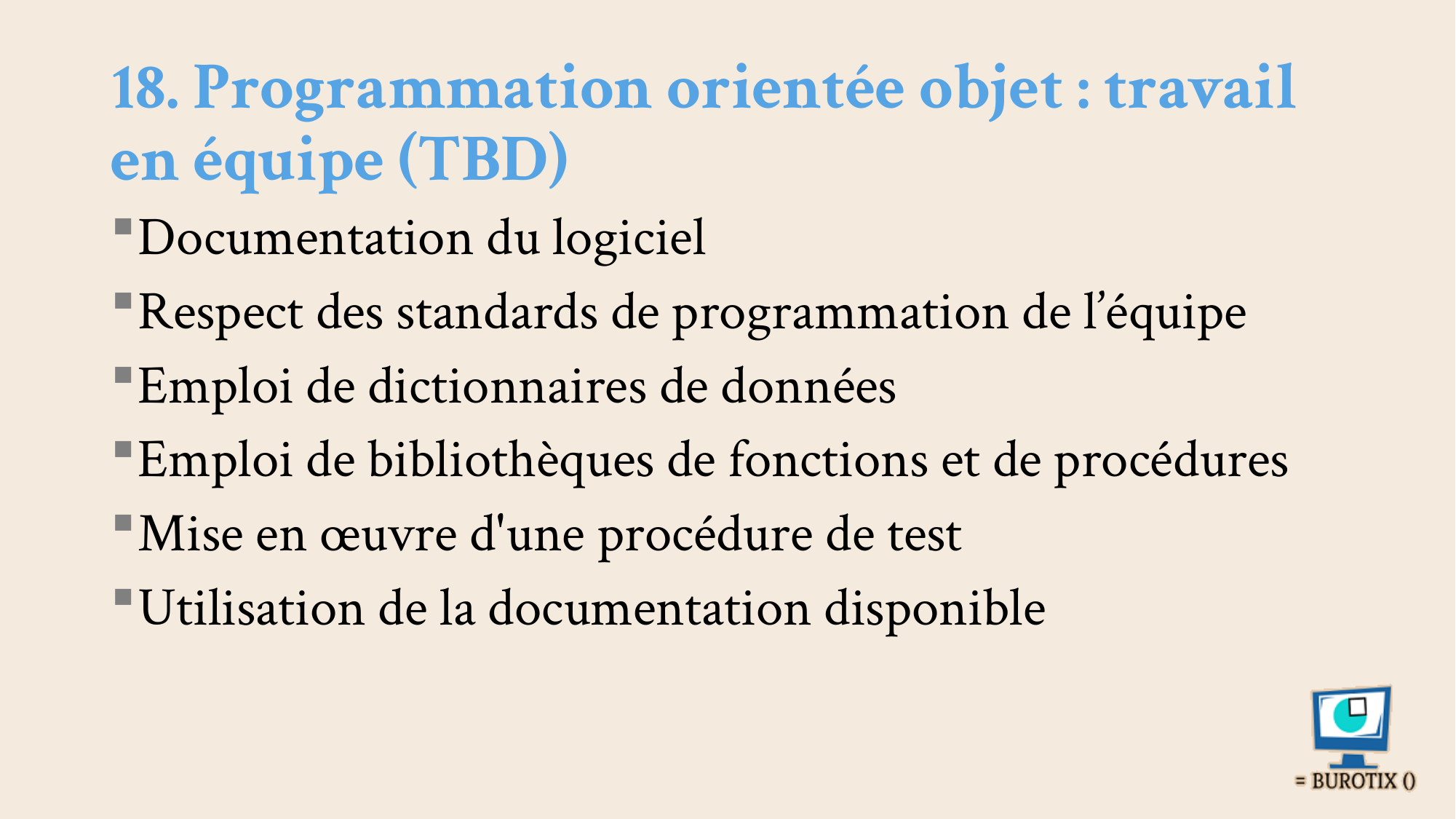

# 18. Programmation orientée objet : travail en équipe (TBD)
Documentation du logiciel
Respect des standards de programmation de l’équipe
Emploi de dictionnaires de données
Emploi de bibliothèques de fonctions et de procédures
Mise en œuvre d'une procédure de test
Utilisation de la documentation disponible